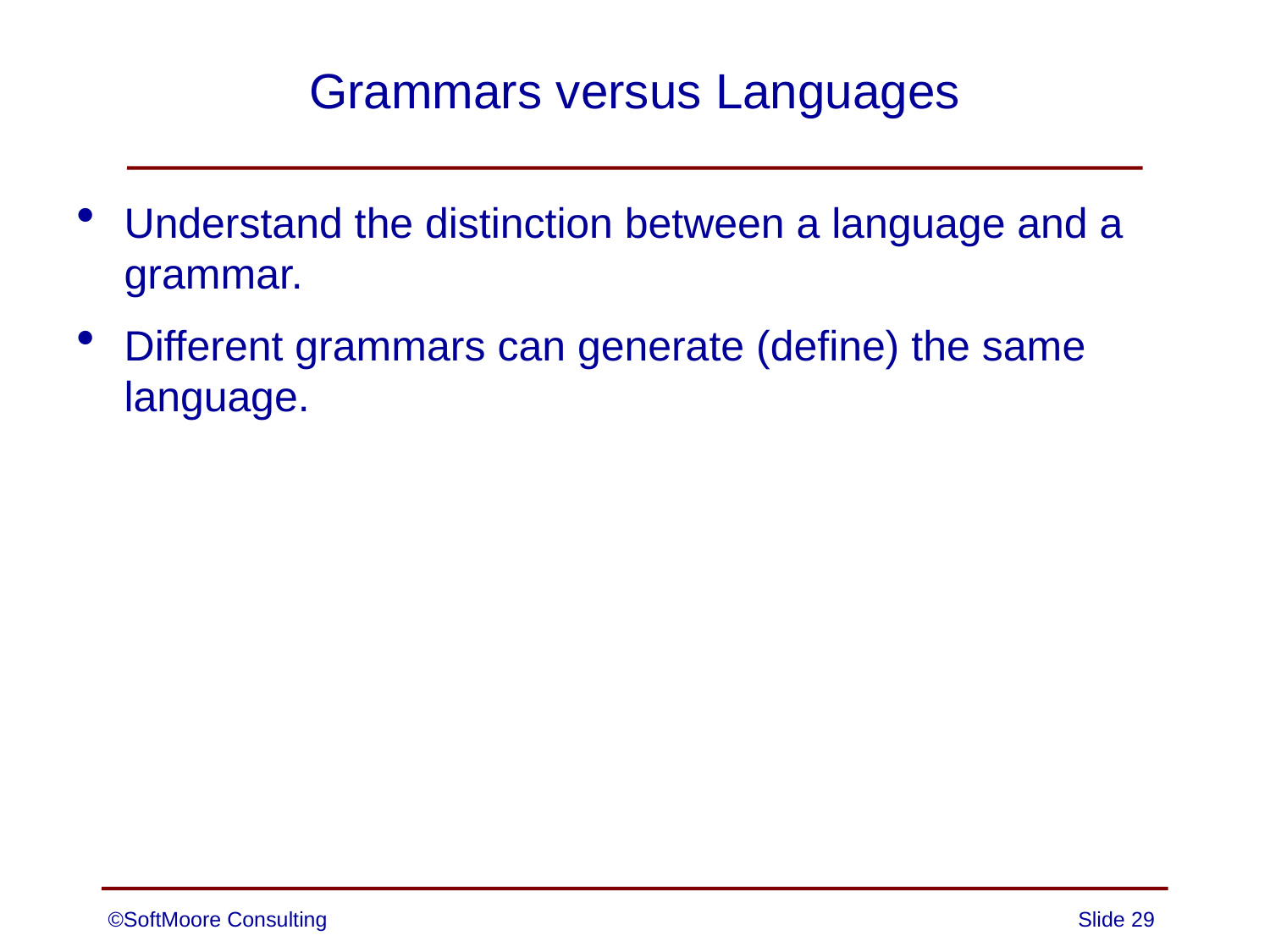

# Grammars versus Languages
Understand the distinction between a language and a grammar.
Different grammars can generate (define) the same language.
©SoftMoore Consulting
Slide 29